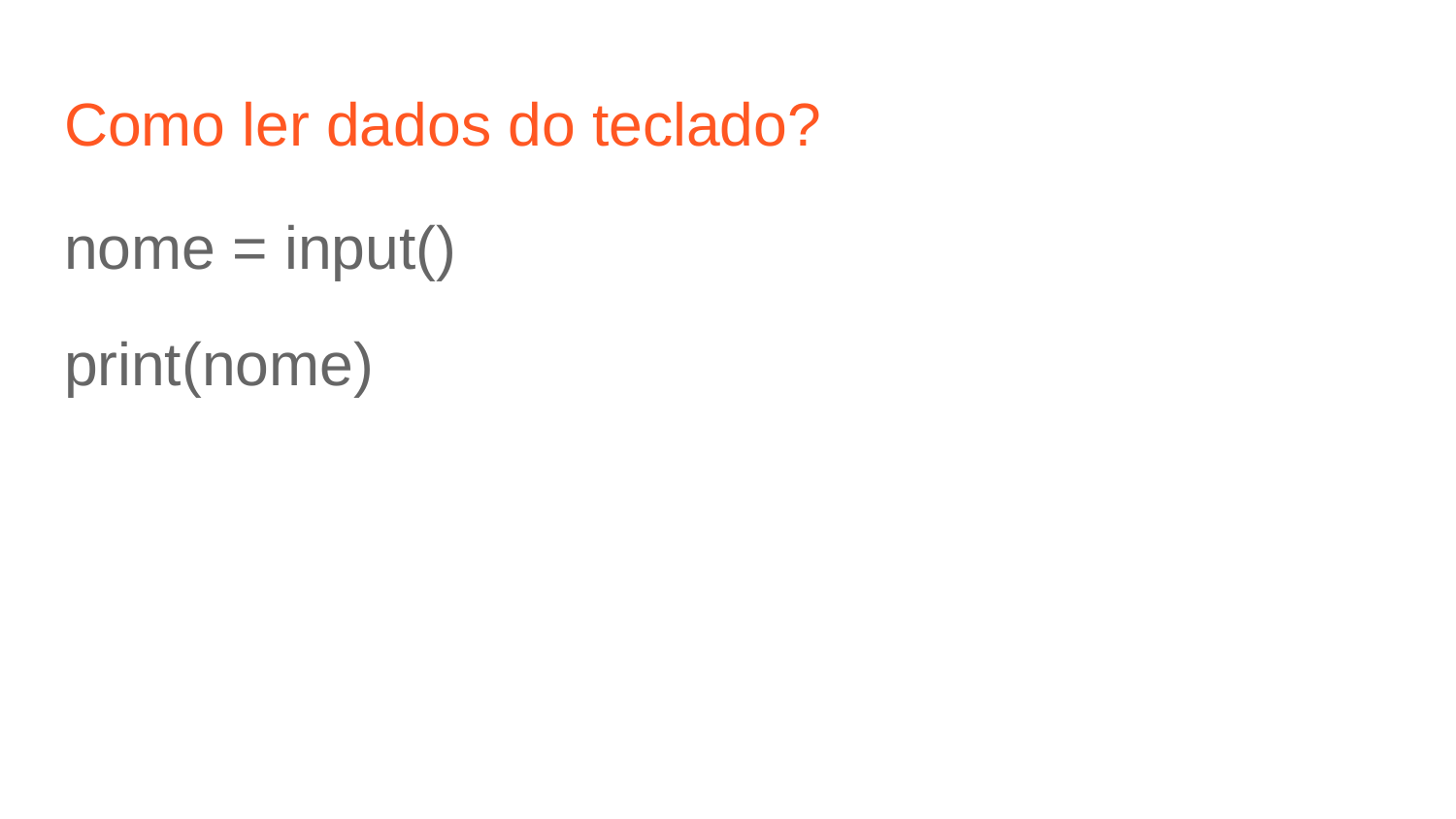

# Como ler dados do teclado?
nome = input()
print(nome)